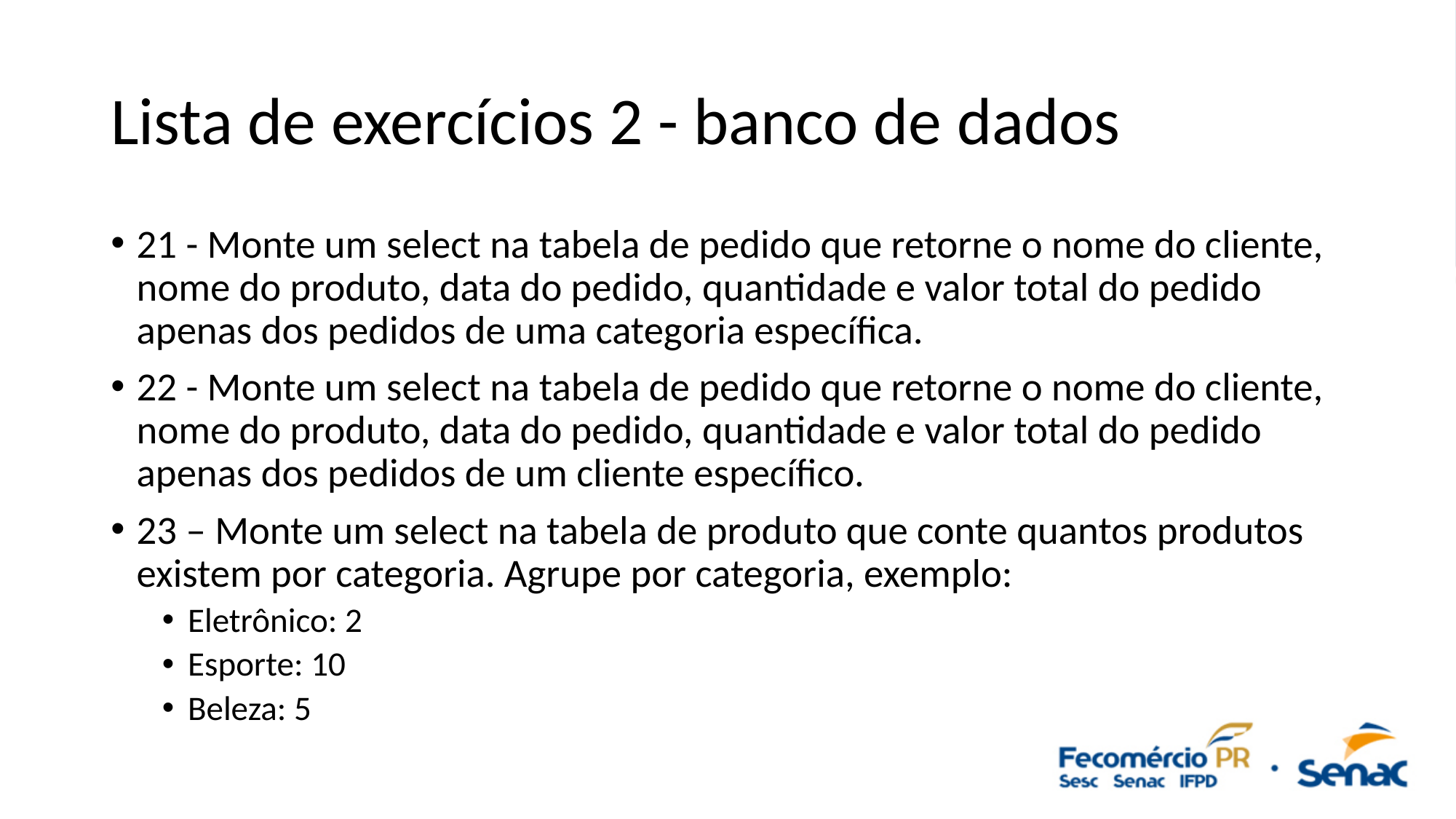

# Lista de exercícios 2 - banco de dados
21 - Monte um select na tabela de pedido que retorne o nome do cliente, nome do produto, data do pedido, quantidade e valor total do pedido apenas dos pedidos de uma categoria específica.
22 - Monte um select na tabela de pedido que retorne o nome do cliente, nome do produto, data do pedido, quantidade e valor total do pedido apenas dos pedidos de um cliente específico.
23 – Monte um select na tabela de produto que conte quantos produtos existem por categoria. Agrupe por categoria, exemplo:
Eletrônico: 2
Esporte: 10
Beleza: 5